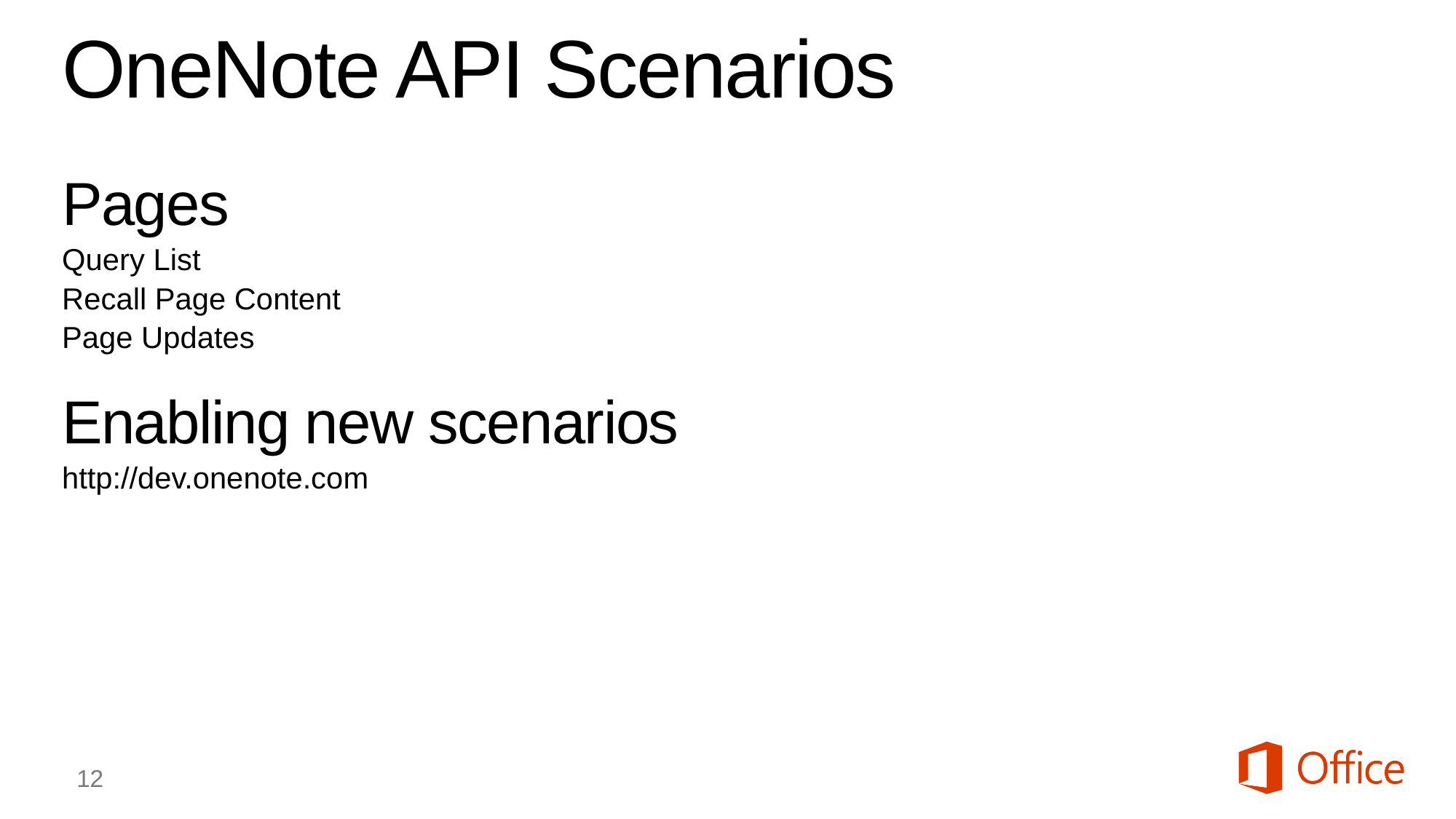

# OneNote API Scenarios
Pages
Query List
Recall Page Content
Page Updates
Enabling new scenarios
http://dev.onenote.com

12